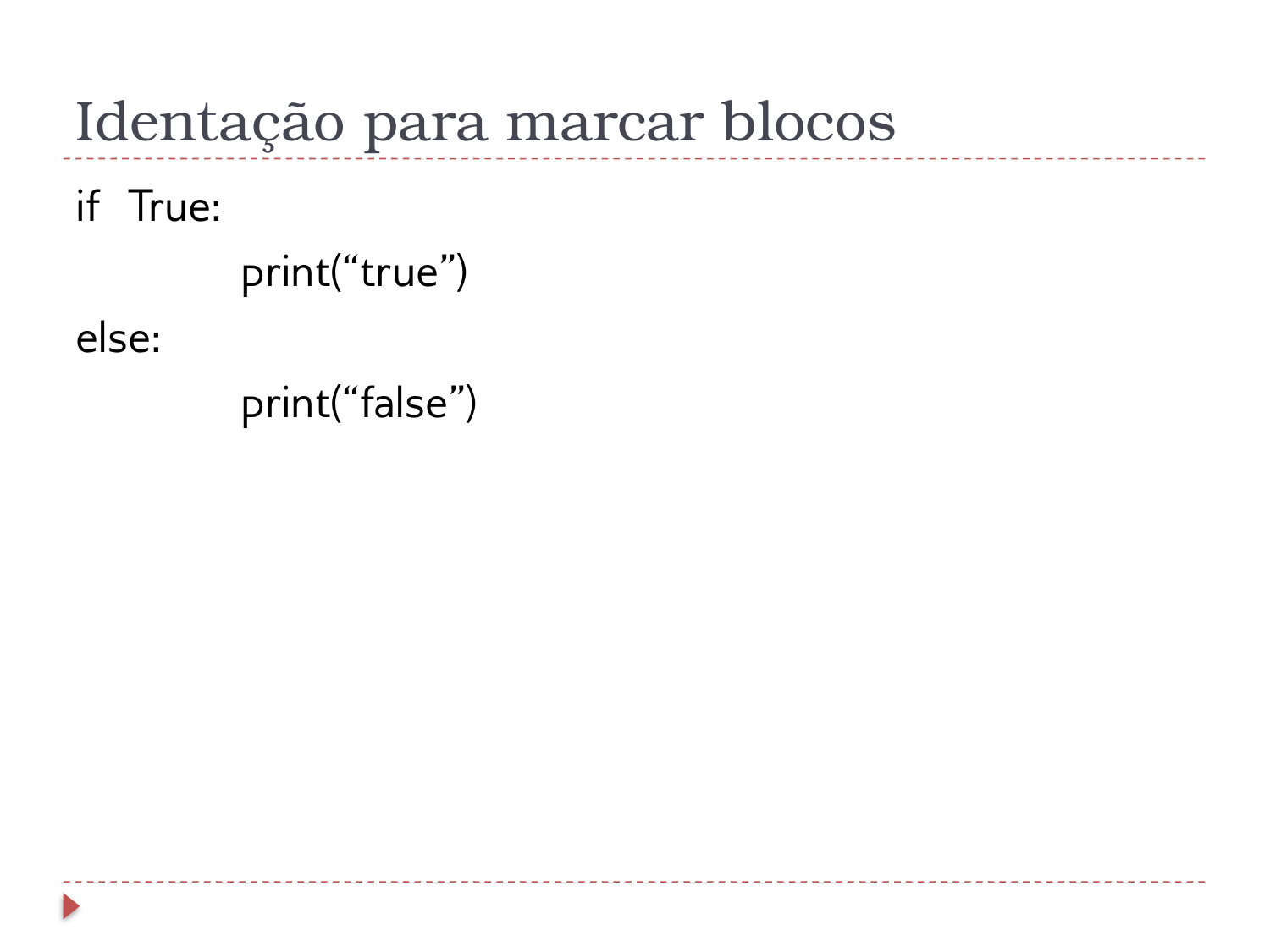

Identação para marcar blocos
if  True:
		print(“true”)
else:
		print(“false”)